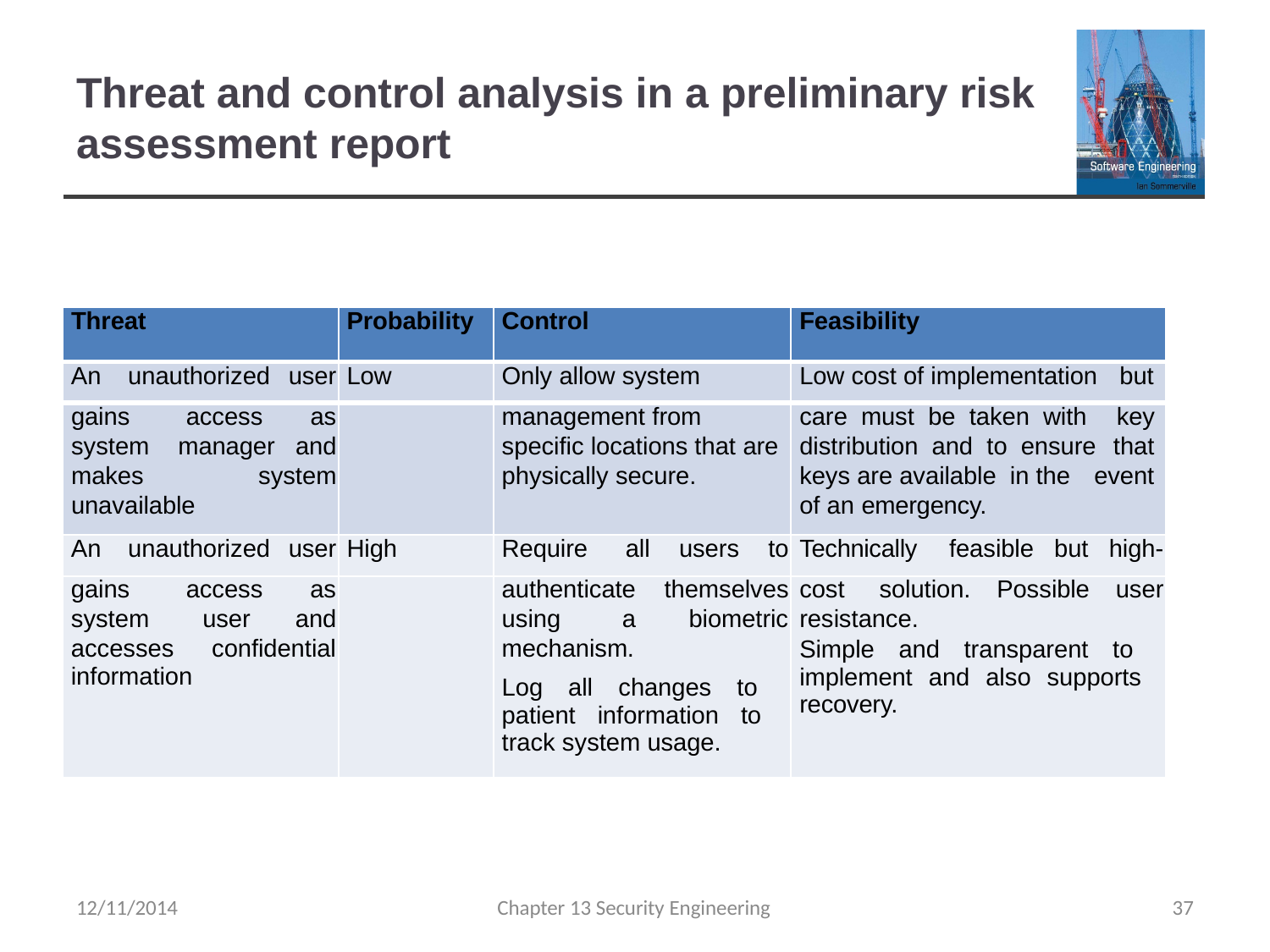

# Threat and control analysis in a preliminary risk  assessment report
| Threat | Probability | Control | Feasibility |
| --- | --- | --- | --- |
| An unauthorized user | Low | Only allow system | Low cost of implementation but |
| gains access as |  | management from | care must be taken with key |
| system manager and |  | specific locations that are | distribution and to ensure that |
| makes system |  | physically secure. | keys are available in the event |
| unavailable |  |  | of an emergency. |
| An unauthorized user | High | Require all users to | Technically feasible but high- |
| gains access as |  | authenticate themselves | cost solution. Possible user |
| system user and |  | using a biometric | resistance. |
| accesses confidential information |  | mechanism. Log all changes to patient information to track system usage. | Simple and transparent to implement and also supports recovery. |
12/11/2014
Chapter 13 Security Engineering
37